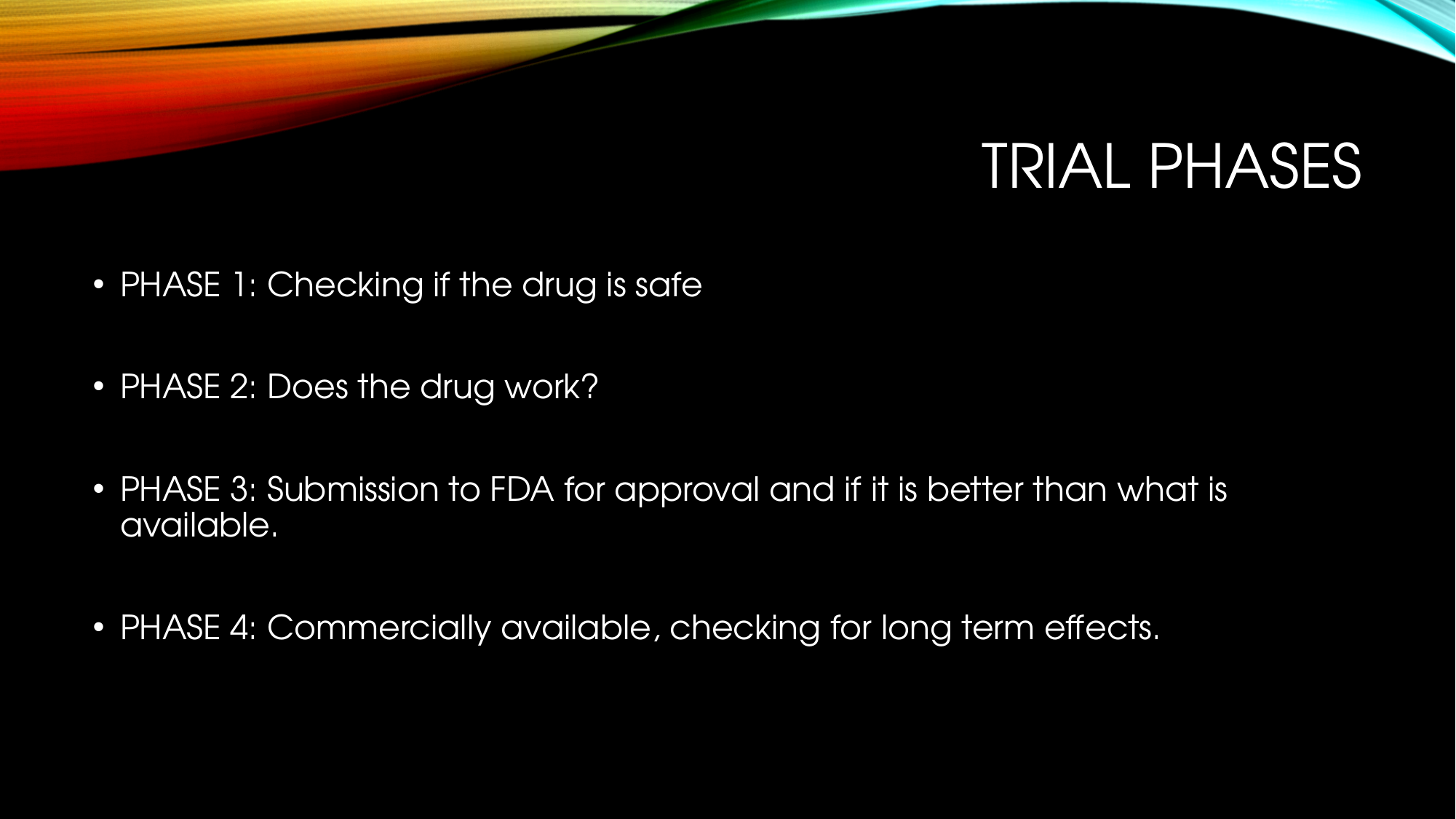

# Trial phases
PHASE 1: Checking if the drug is safe

PHASE 2: Does the drug work?

PHASE 3: Submission to FDA for approval and if it is better than what is available.

PHASE 4: Commercially available, checking for long term effects.